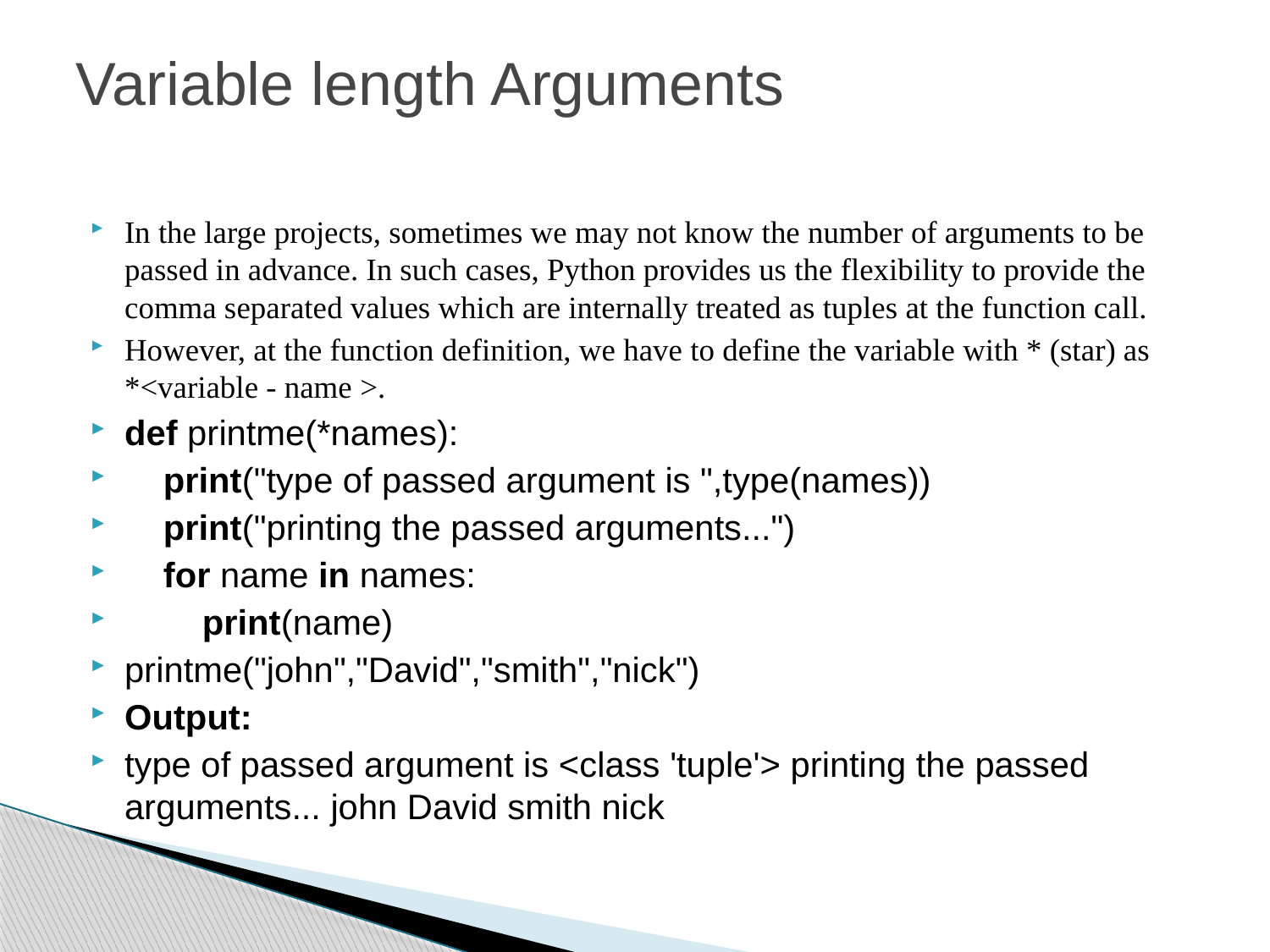

# Variable length Arguments
In the large projects, sometimes we may not know the number of arguments to be passed in advance. In such cases, Python provides us the flexibility to provide the comma separated values which are internally treated as tuples at the function call.
However, at the function definition, we have to define the variable with * (star) as *<variable - name >.
def printme(*names):
    print("type of passed argument is ",type(names))
    print("printing the passed arguments...")
    for name in names:
        print(name)
printme("john","David","smith","nick")
Output:
type of passed argument is <class 'tuple'> printing the passed arguments... john David smith nick